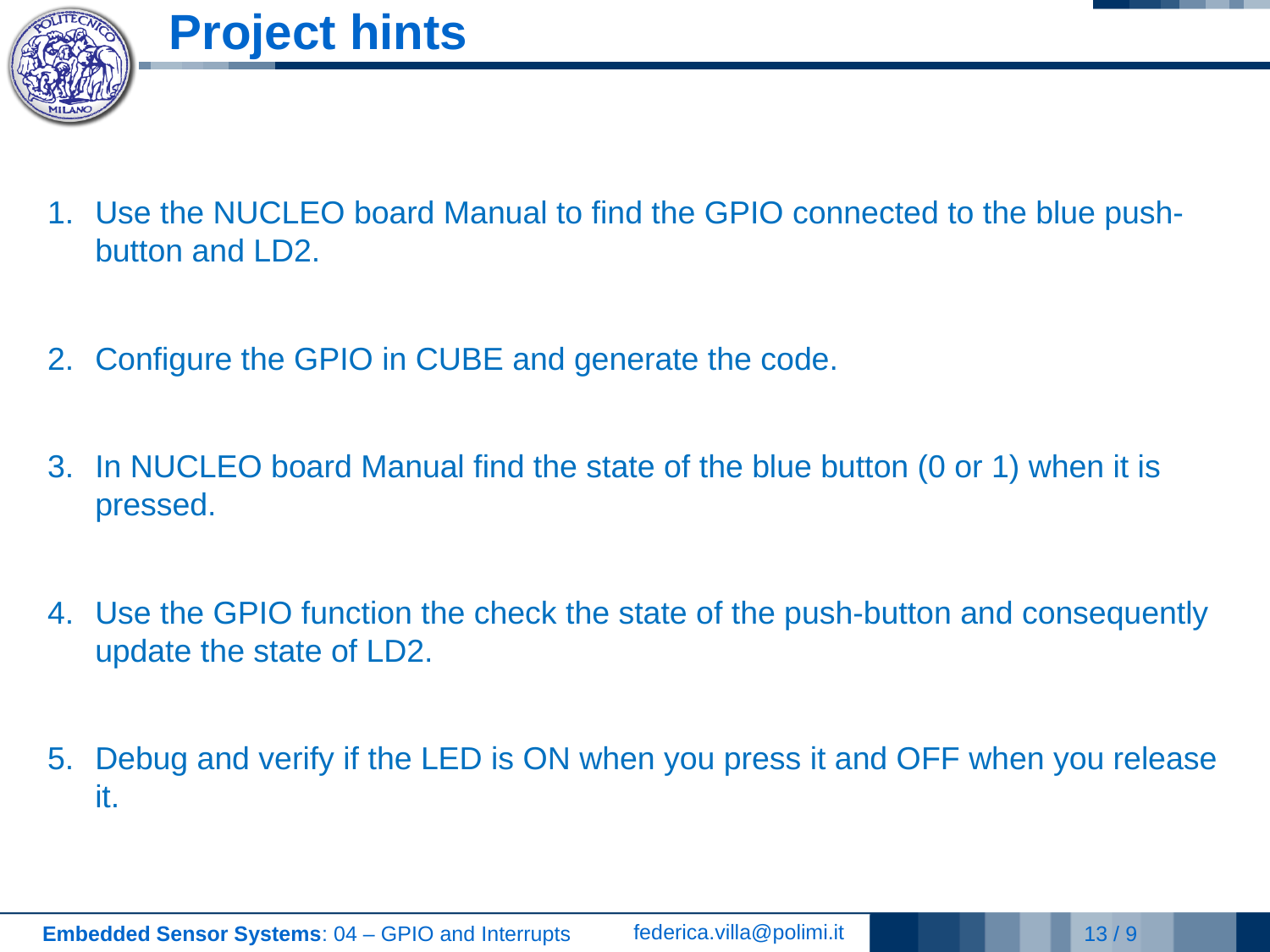

# Project hints
Use the NUCLEO board Manual to find the GPIO connected to the blue push-button and LD2.

Configure the GPIO in CUBE and generate the code.

In NUCLEO board Manual find the state of the blue button (0 or 1) when it is pressed.

Use the GPIO function the check the state of the push-button and consequently update the state of LD2.

Debug and verify if the LED is ON when you press it and OFF when you release it.